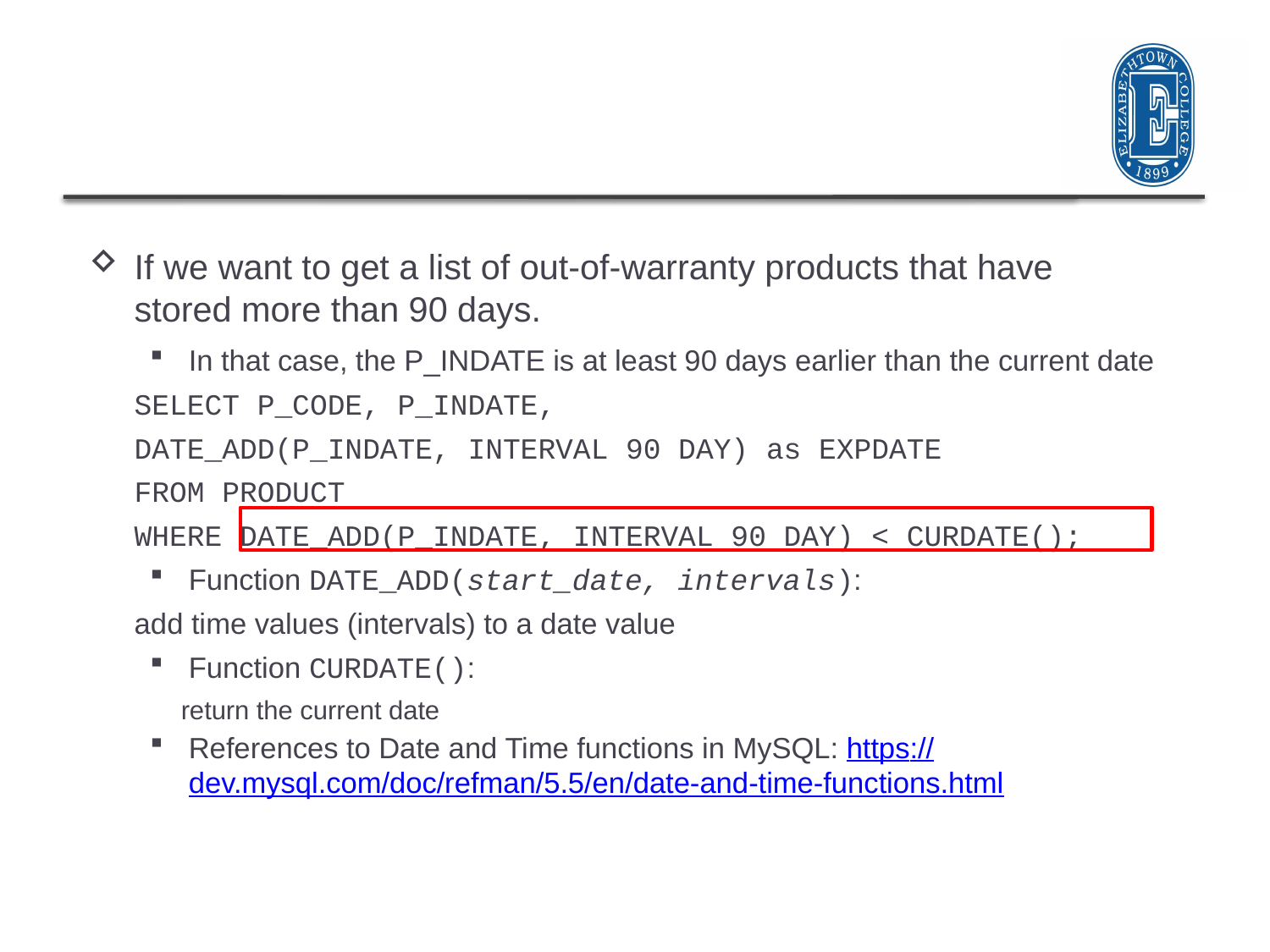

If we want to get a list of out-of-warranty products that have stored more than 90 days.
In that case, the P_INDATE is at least 90 days earlier than the current date
SELECT P_CODE, P_INDATE,
DATE_ADD(P_INDATE, INTERVAL 90 DAY) as EXPDATE
FROM PRODUCT
WHERE DATE_ADD(P_INDATE, INTERVAL 90 DAY) < CURDATE();
Function DATE_ADD(start_date, intervals):
	add time values (intervals) to a date value
Function CURDATE():
return the current date
References to Date and Time functions in MySQL: https://dev.mysql.com/doc/refman/5.5/en/date-and-time-functions.html